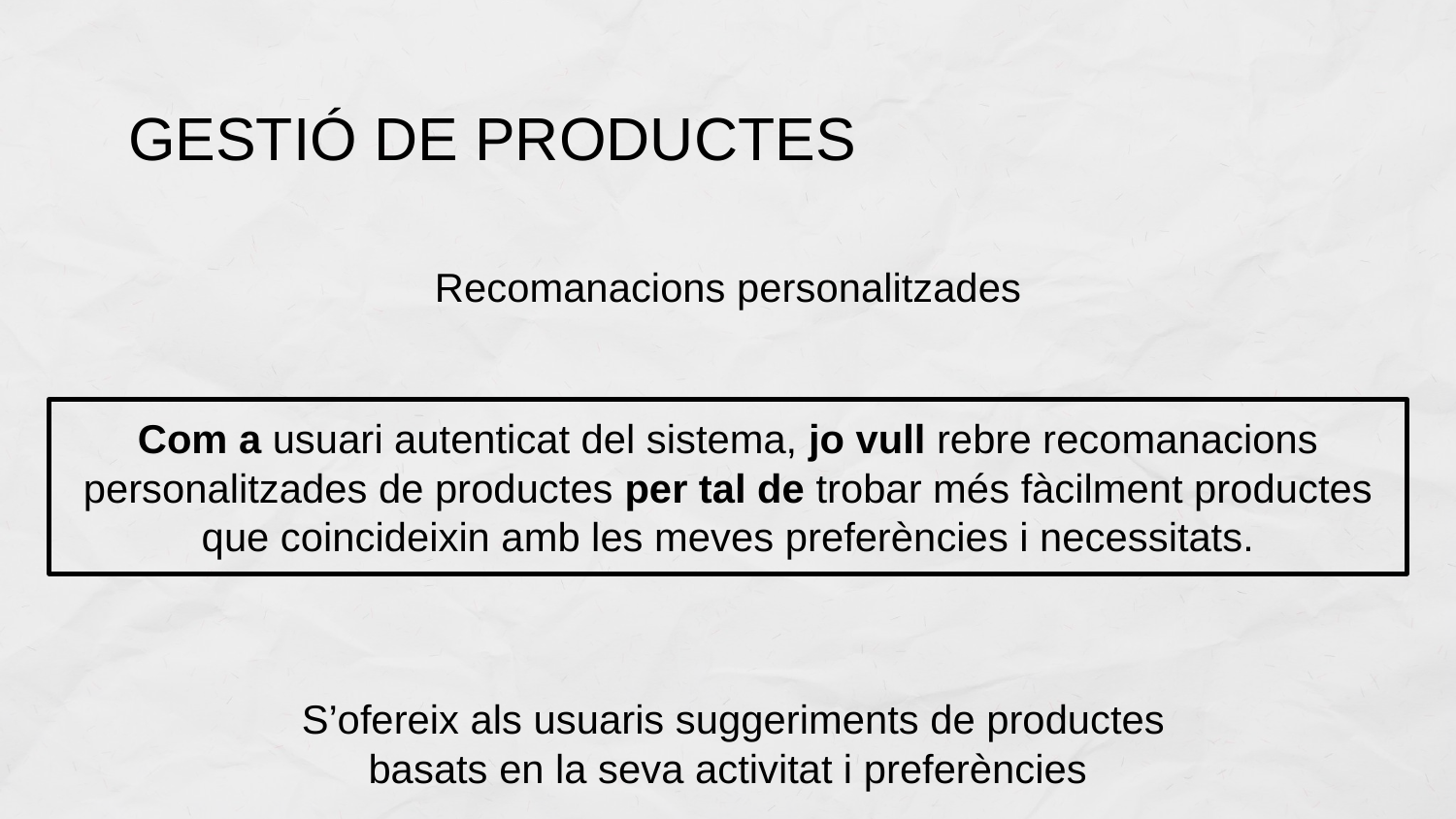

# GESTIÓ DE PRODUCTES
Recomanacions personalitzades

Com a usuari autenticat del sistema, jo vull rebre recomanacions personalitzades de productes per tal de trobar més fàcilment productes que coincideixin amb les meves preferències i necessitats.
 S’ofereix als usuaris suggeriments de productes basats en la seva activitat i preferències